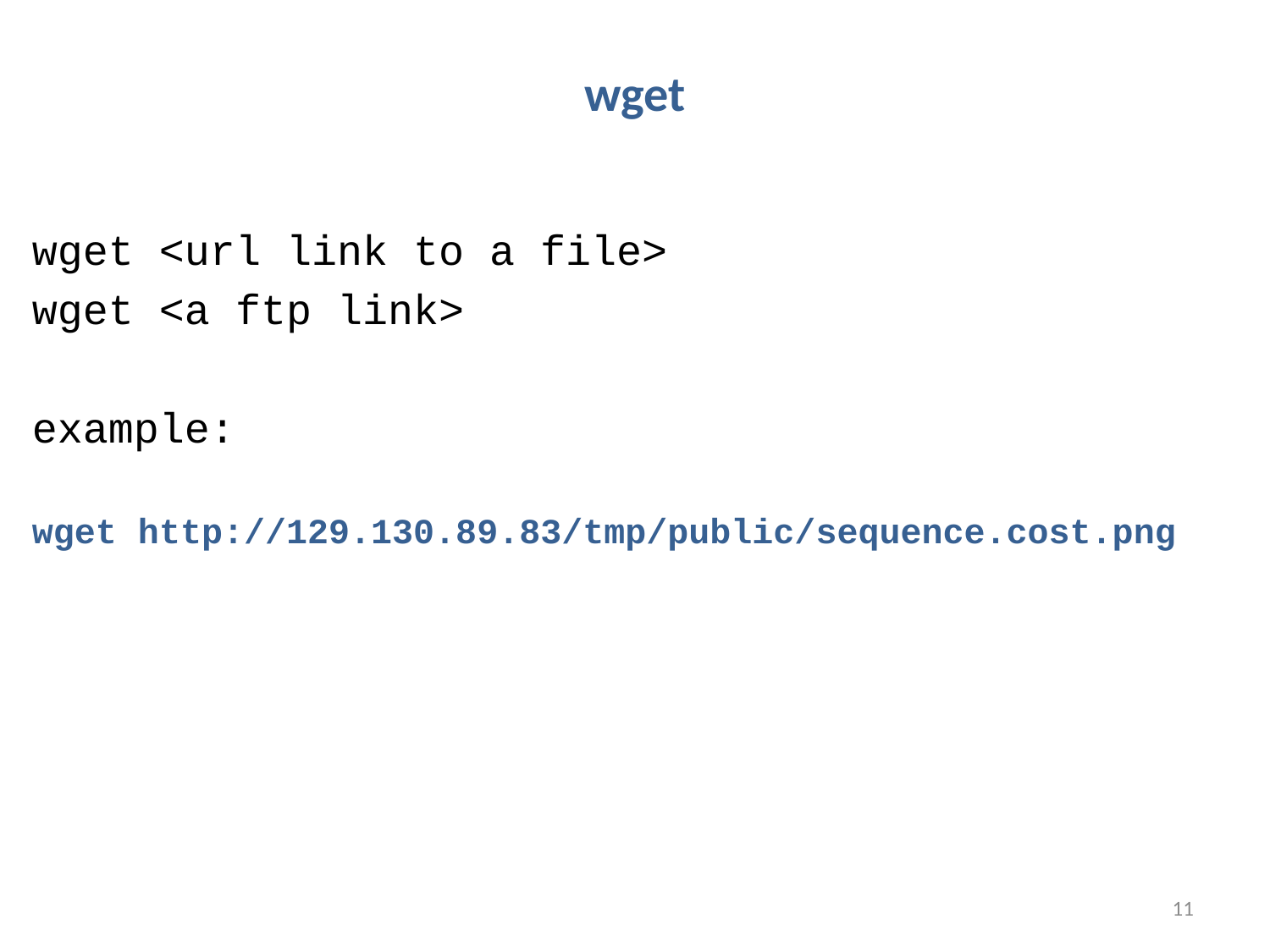

# wget
wget <url link to a file>
wget <a ftp link>

example:

wget http://129.130.89.83/tmp/public/sequence.cost.png

11